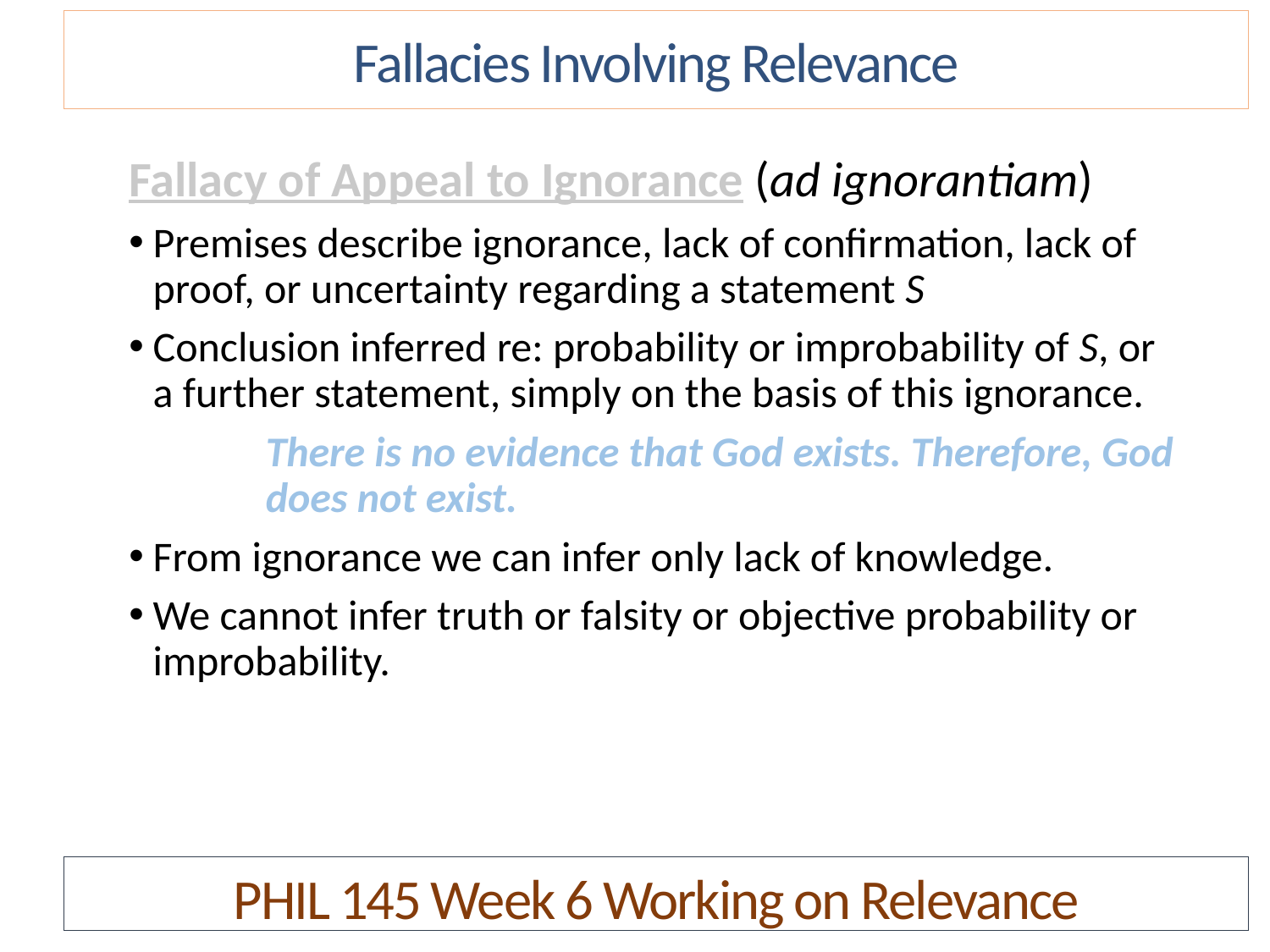

Fallacies Involving Relevance
Fallacy of Appeal to Ignorance (ad ignorantiam)
Premises describe ignorance, lack of confirmation, lack of proof, or uncertainty regarding a statement S
Conclusion inferred re: probability or improbability of S, or a further statement, simply on the basis of this ignorance.
	There is no evidence that God exists. Therefore, God 	does not exist.
From ignorance we can infer only lack of knowledge.
We cannot infer truth or falsity or objective probability or improbability.
PHIL 145 Week 6 Working on Relevance